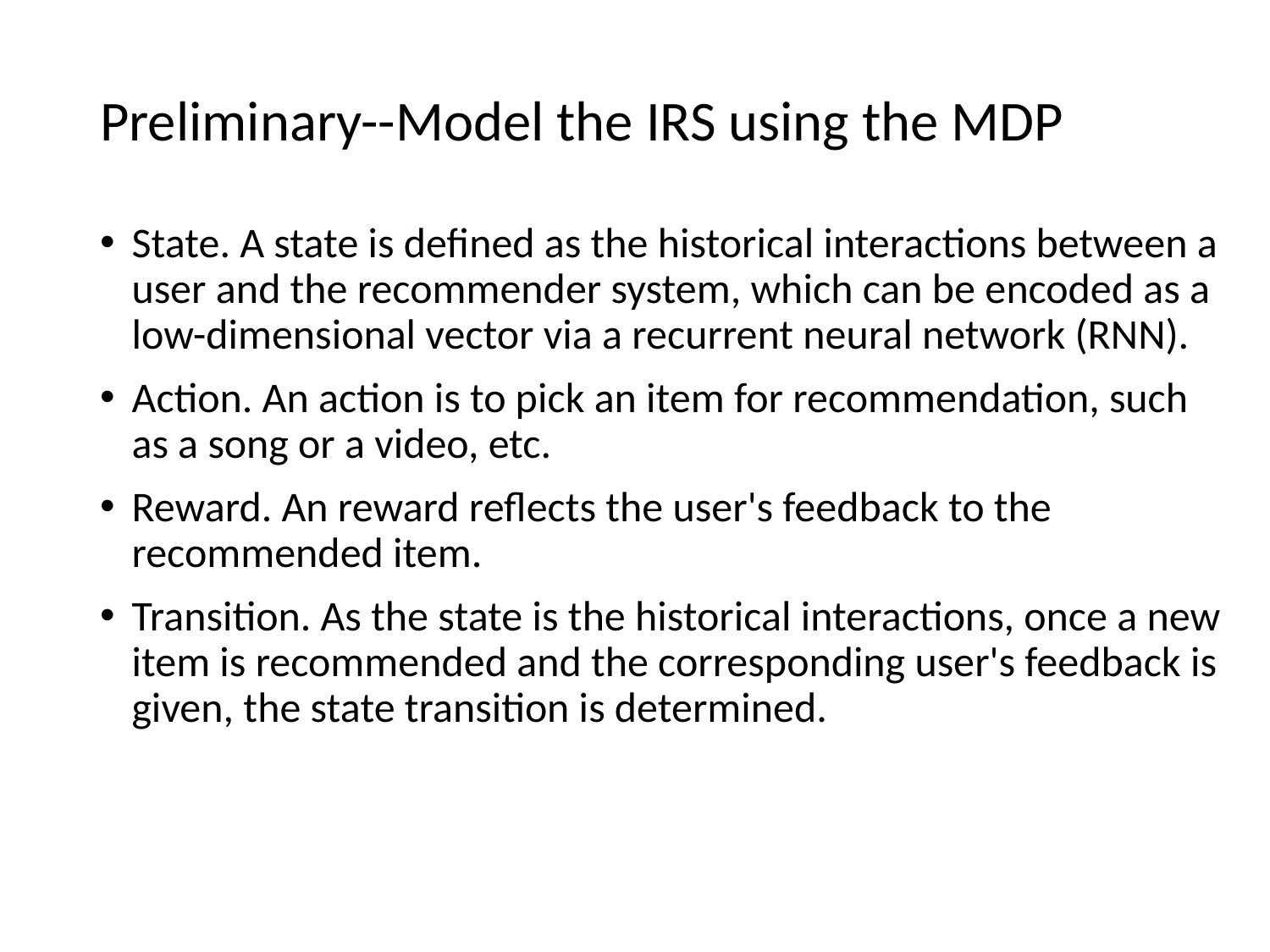

# Preliminary--Model the IRS using the MDP
State. A state is defined as the historical interactions between a user and the recommender system, which can be encoded as a low-dimensional vector via a recurrent neural network (RNN).
Action. An action is to pick an item for recommendation, such as a song or a video, etc.
Reward. An reward reflects the user's feedback to the recommended item.
Transition. As the state is the historical interactions, once a new item is recommended and the corresponding user's feedback is given, the state transition is determined.